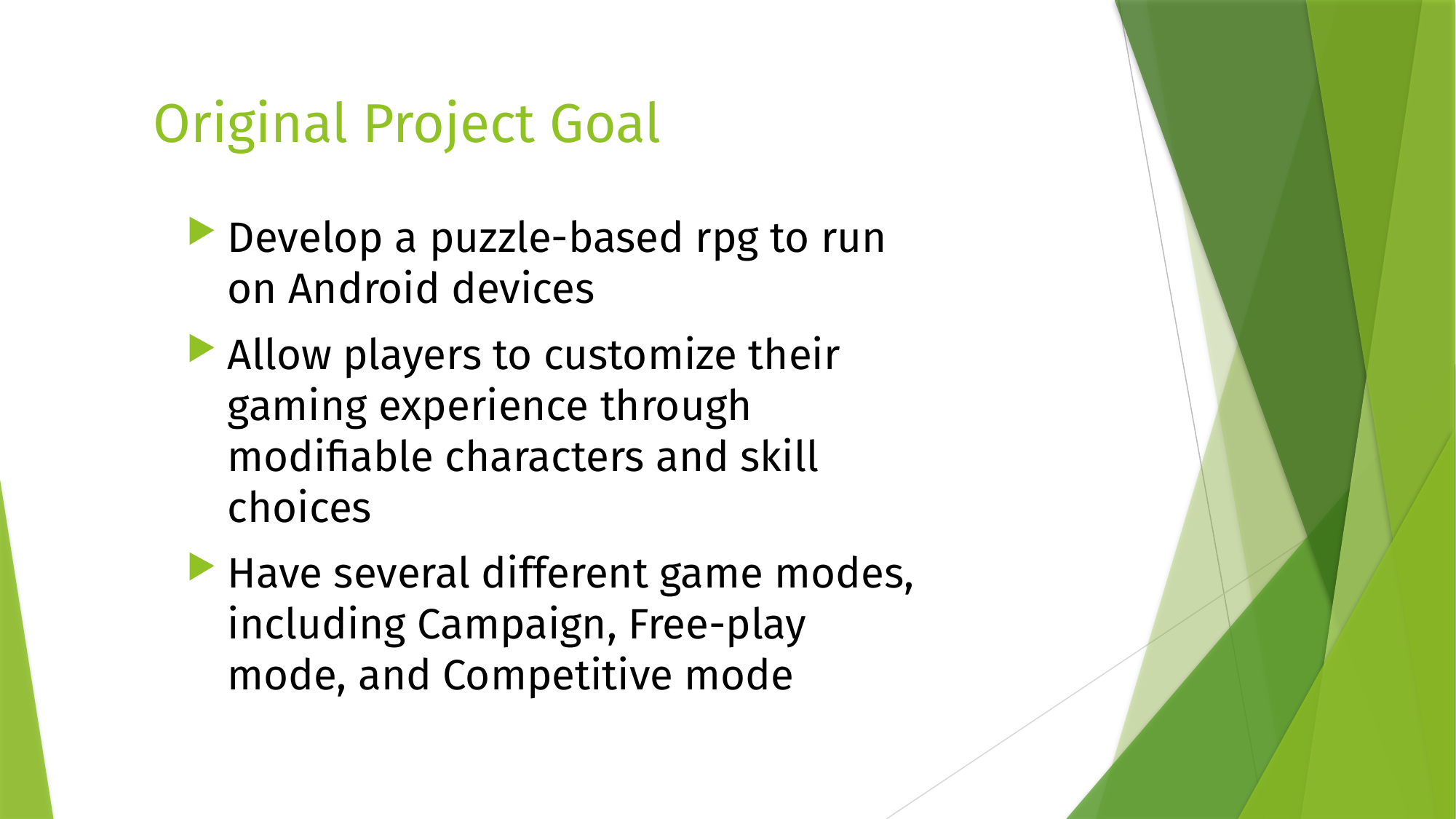

# Original Project Goal
Develop a puzzle-based rpg to run on Android devices
Allow players to customize their gaming experience through modifiable characters and skill choices
Have several different game modes, including Campaign, Free-play mode, and Competitive mode